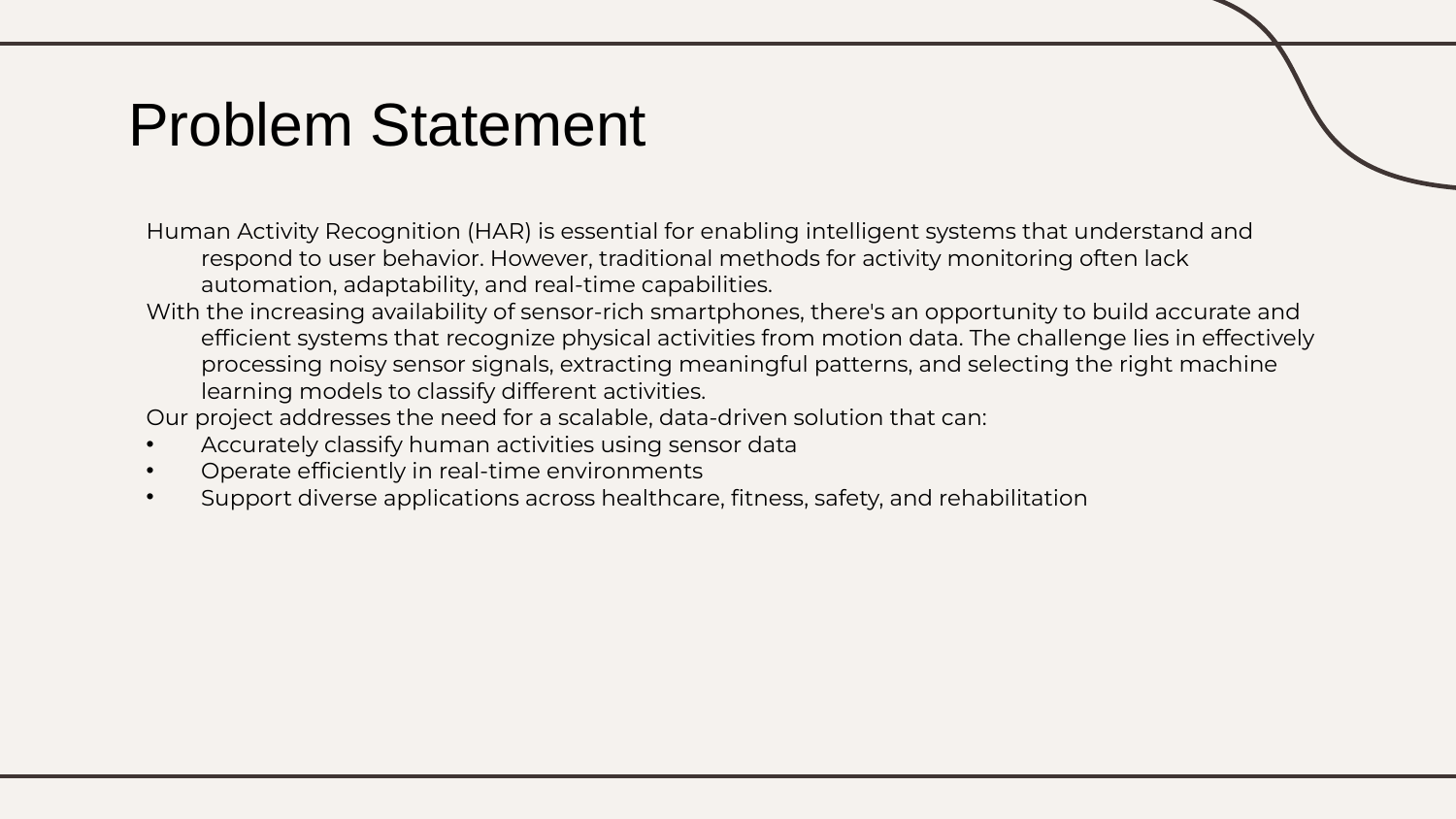

# Problem Statement
Human Activity Recognition (HAR) is essential for enabling intelligent systems that understand and respond to user behavior. However, traditional methods for activity monitoring often lack automation, adaptability, and real-time capabilities.
With the increasing availability of sensor-rich smartphones, there's an opportunity to build accurate and efficient systems that recognize physical activities from motion data. The challenge lies in effectively processing noisy sensor signals, extracting meaningful patterns, and selecting the right machine learning models to classify different activities.
Our project addresses the need for a scalable, data-driven solution that can:
Accurately classify human activities using sensor data
Operate efficiently in real-time environments
Support diverse applications across healthcare, fitness, safety, and rehabilitation